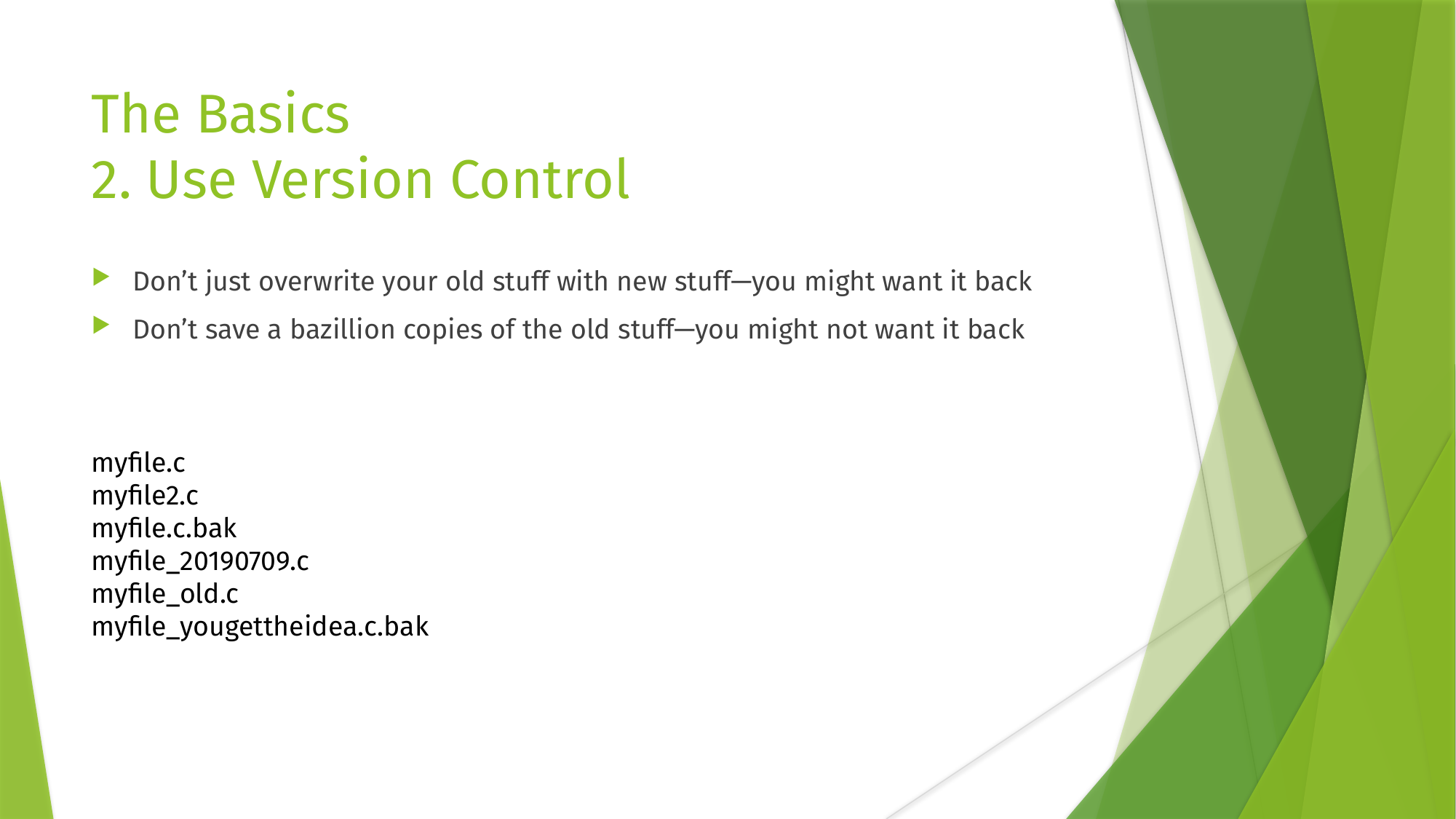

# The Basics 2. Use Version Control
Don’t just overwrite your old stuff with new stuff—you might want it back
Don’t save a bazillion copies of the old stuff—you might not want it back
myfile.c
myfile2.c
myfile.c.bak
myfile_20190709.c
myfile_old.c
myfile_yougettheidea.c.bak